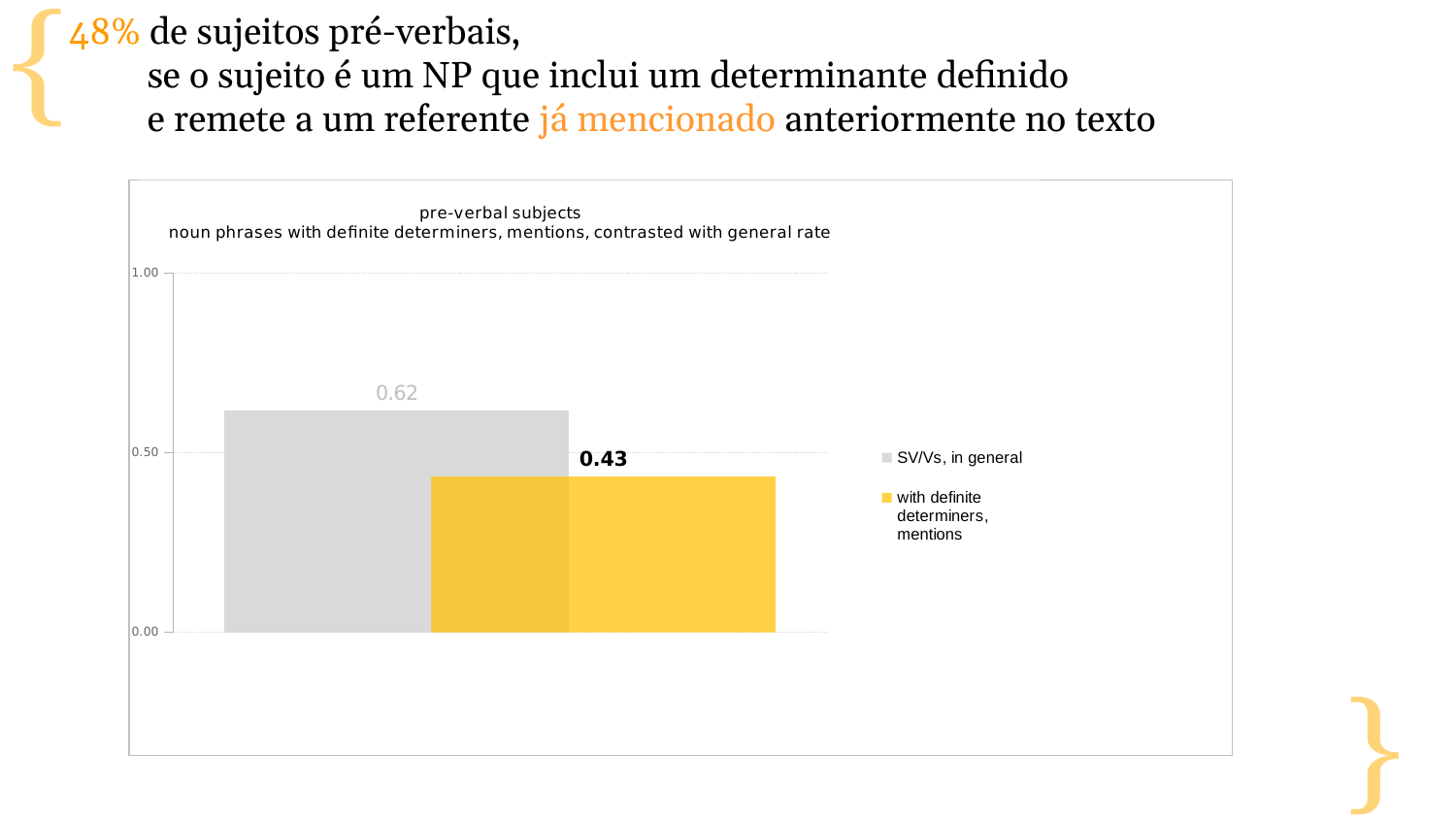

48% de sujeitos pré-verbais,
         se o sujeito é um NP que inclui um determinante definido
         e remete a um referente já mencionado anteriormente no texto

### Chart: pre-verbal subjects
noun phrases with definite determiners, mentions, contrasted with general rate

| Category |  |  |
|---|---|---|
| subjects | 0.6172839506172839 | 0.43333333333333335 |